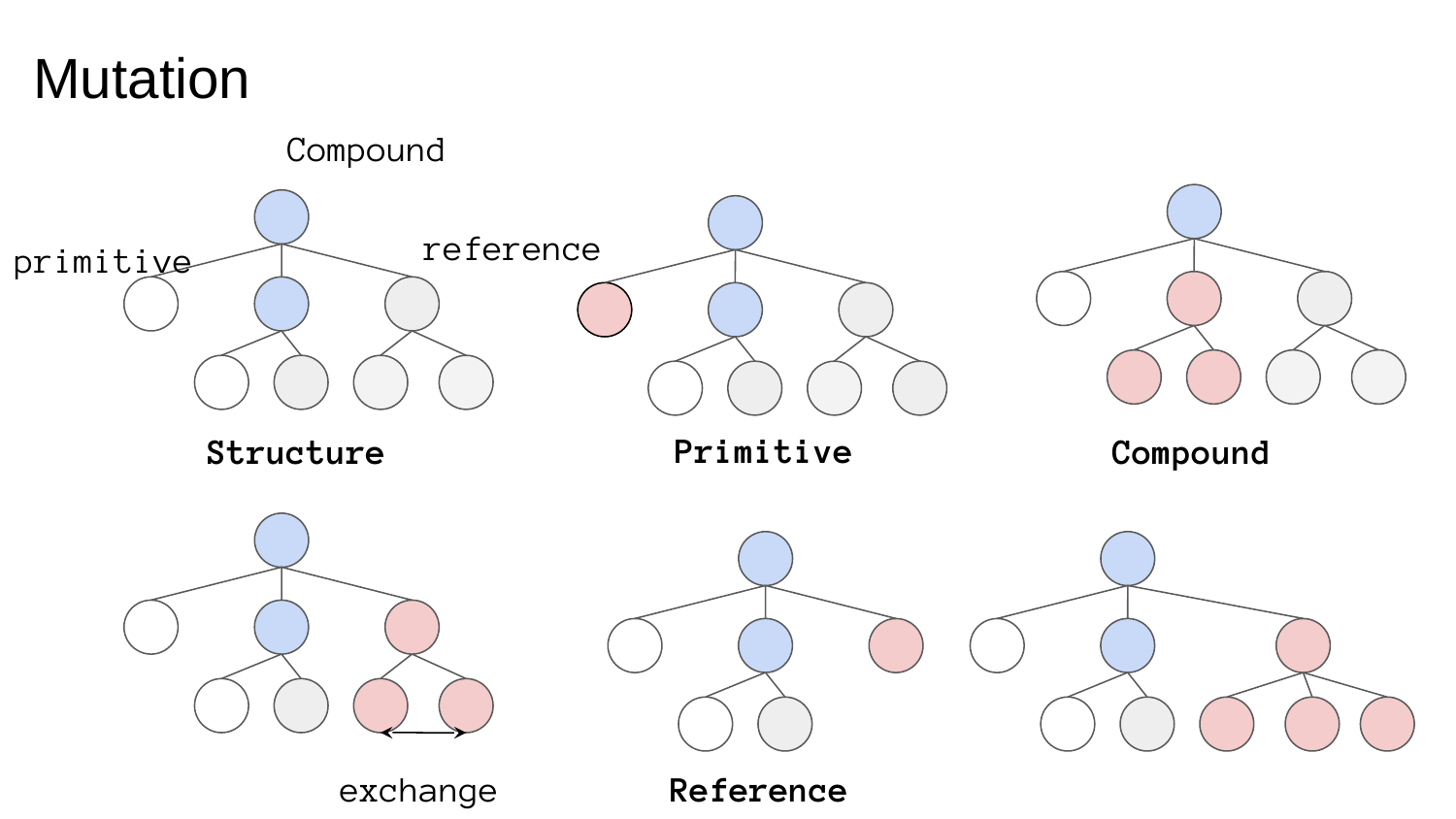

Mutation
Compound

Primitive
reference
primitive
Structure
Compound

exchange

Reference